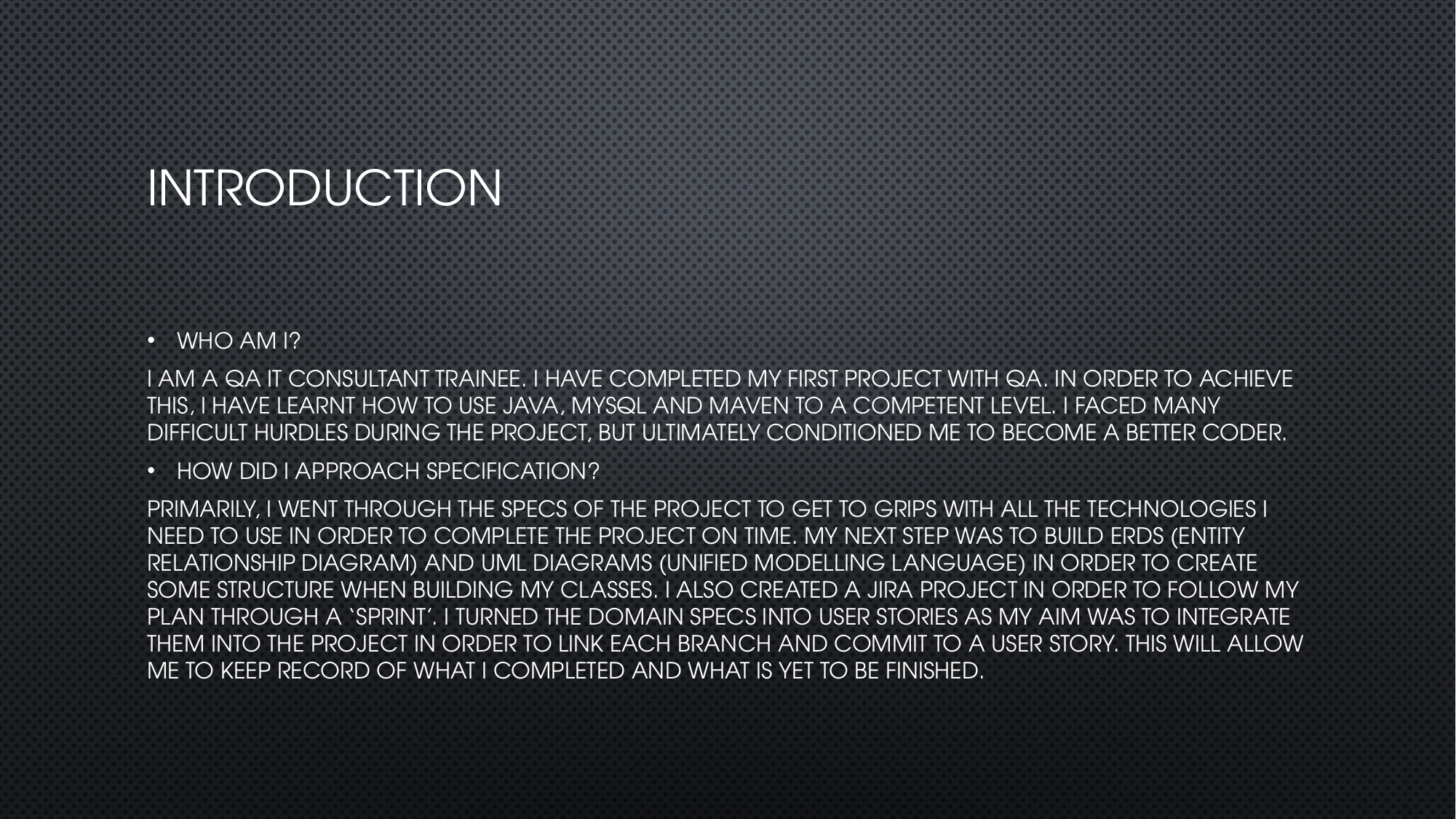

# INtroduction
Who am I?
I am a QA IT Consultant Trainee. I have completed my first project with QA. In order to achieve this, I have learnt how to use Java, MySQL and Maven to a competent level. I faced many difficult hurdles during the project, but ultimately conditioned me to become a better coder.
How did I approach specification?
Primarily, I went through the specs of the project to get to grips with all the technologies I need to use in order to complete the project on time. My next step was to build ERDs (entity relationship diagram) and UML diagrams (unified modelling language) in order to create some structure when building my classes. I also created a Jira project in order to follow my plan through a ‘sprint’. I turned the domain specs into user stories as my aim was to integrate them into the project in order to link each branch and commit to a user story. This will allow me to keep record of what I completed and what is yet to be finished.